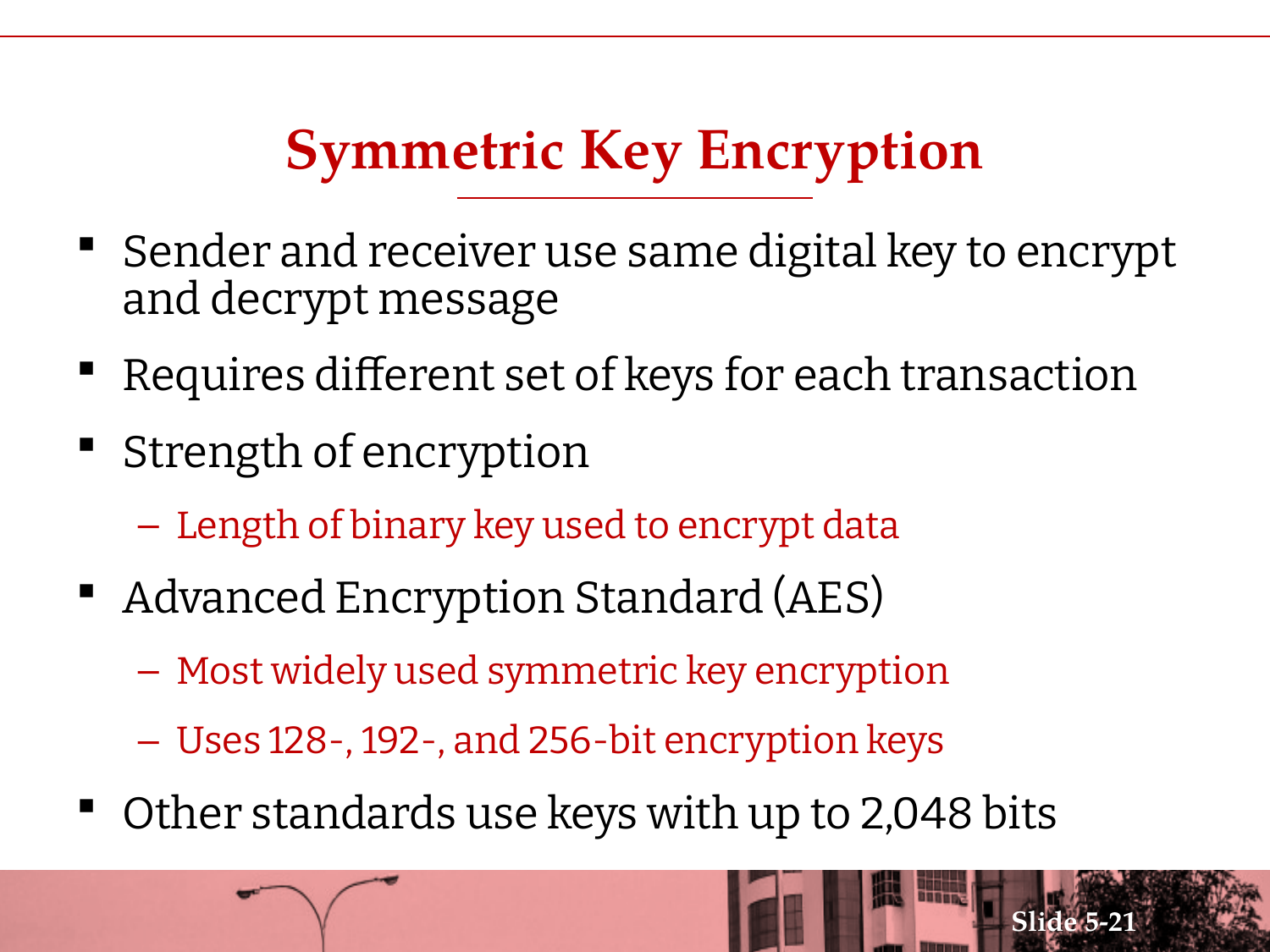

# Symmetric Key Encryption
Sender and receiver use same digital key to encrypt and decrypt message
Requires different set of keys for each transaction
Strength of encryption
Length of binary key used to encrypt data
Advanced Encryption Standard (AES)
Most widely used symmetric key encryption
Uses 128-, 192-, and 256-bit encryption keys
Other standards use keys with up to 2,048 bits
Slide 5-21